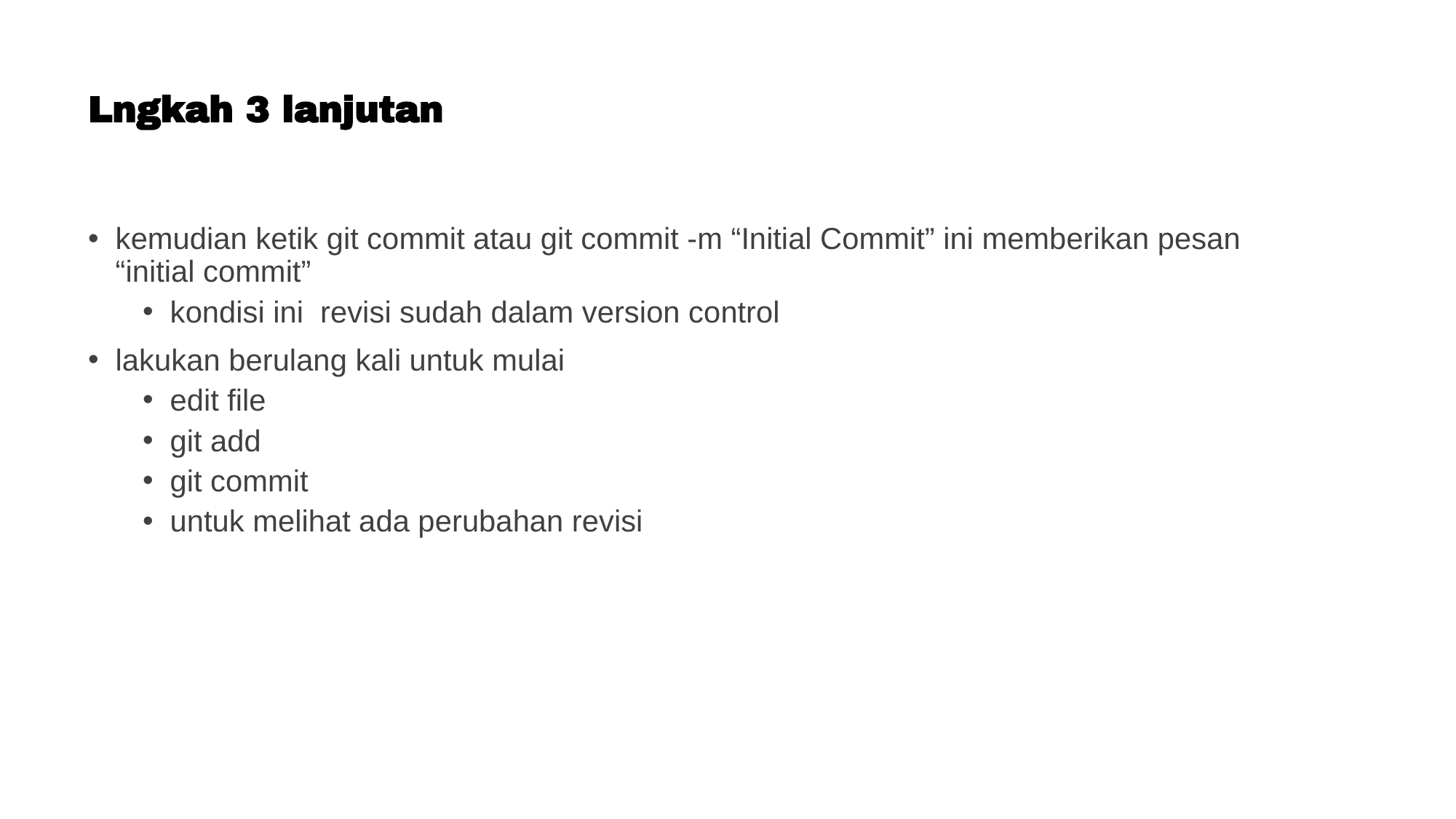

# Lngkah 3 lanjutan
kemudian ketik git commit atau git commit -m “Initial Commit” ini memberikan pesan “initial commit”
kondisi ini  revisi sudah dalam version control
lakukan berulang kali untuk mulai
edit file
git add
git commit
untuk melihat ada perubahan revisi